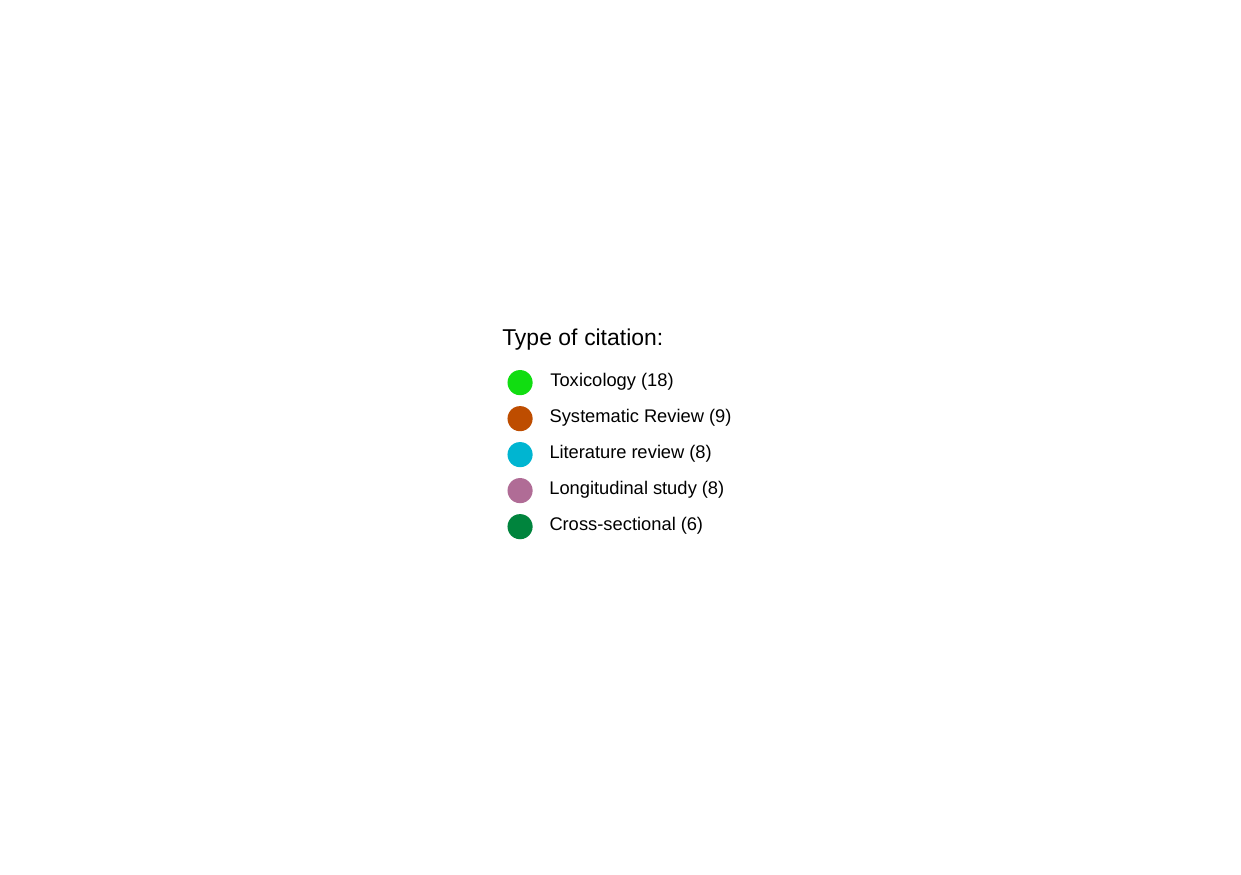

Type of citation:

Toxicology (18)

Systematic Review (9)

Literature review (8)

Longitudinal study (8)

Cross-sectional (6)